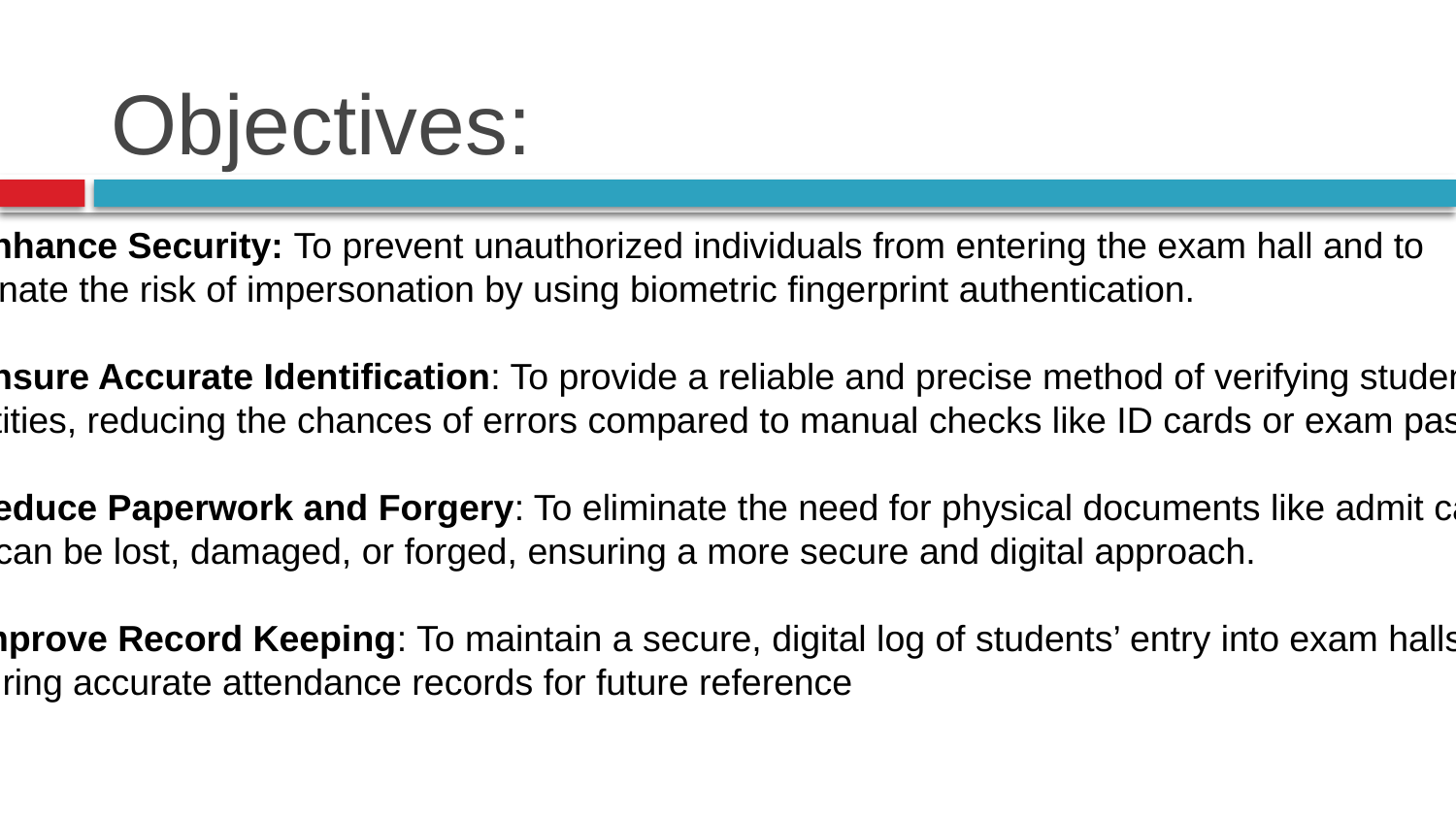

# Objectives:
1.)Enhance Security: To prevent unauthorized individuals from entering the exam hall and to
eliminate the risk of impersonation by using biometric fingerprint authentication.

2.)Ensure Accurate Identification: To provide a reliable and precise method of verifying student
identities, reducing the chances of errors compared to manual checks like ID cards or exam passes.

3.)Reduce Paperwork and Forgery: To eliminate the need for physical documents like admit cards
that can be lost, damaged, or forged, ensuring a more secure and digital approach.

4.)Improve Record Keeping: To maintain a secure, digital log of students’ entry into exam halls,
ensuring accurate attendance records for future reference